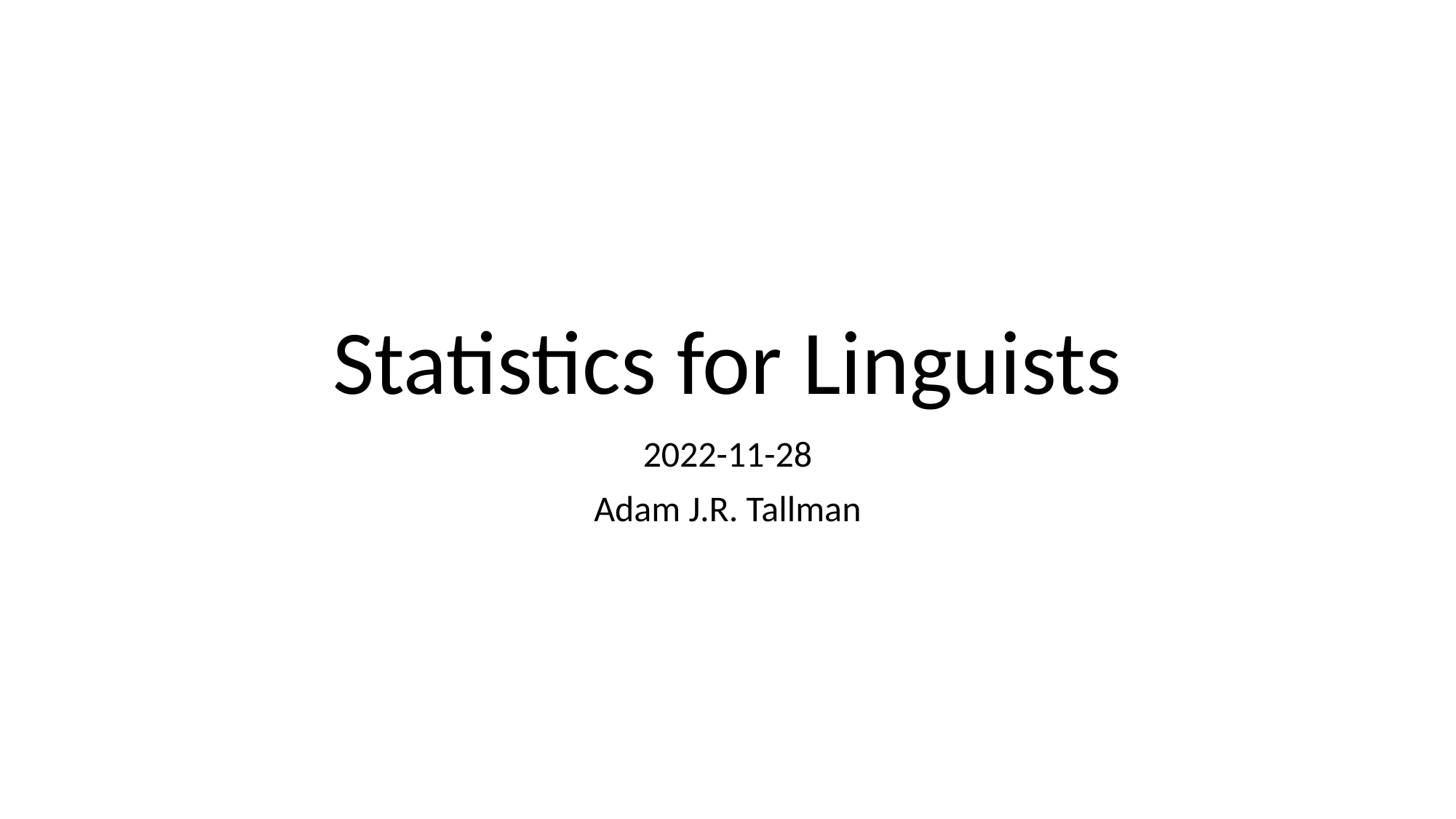

# Statistics for Linguists
2022-11-28
Adam J.R. Tallman